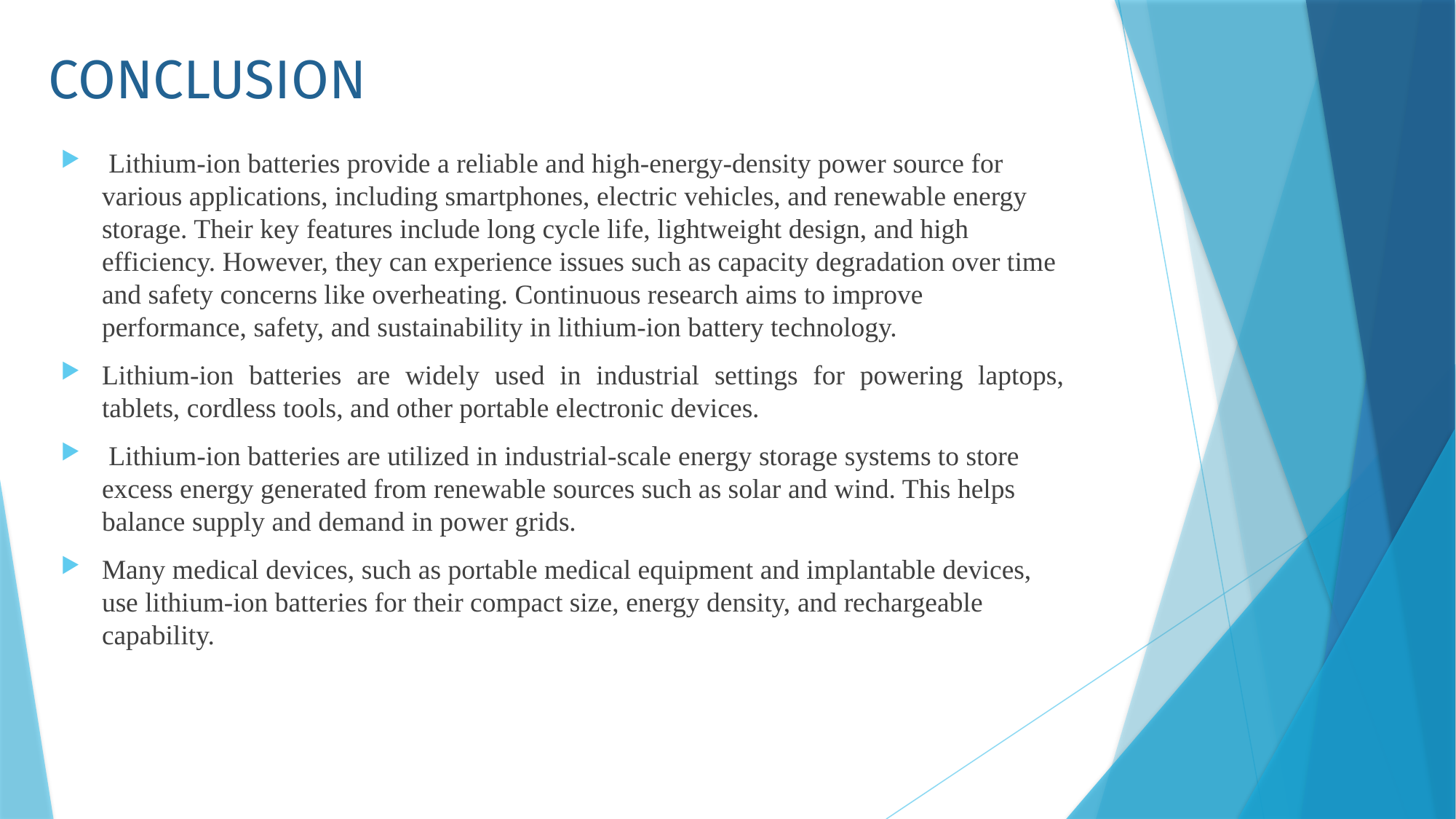

# CONCLUSION
 Lithium-ion batteries provide a reliable and high-energy-density power source for various applications, including smartphones, electric vehicles, and renewable energy storage. Their key features include long cycle life, lightweight design, and high efficiency. However, they can experience issues such as capacity degradation over time and safety concerns like overheating. Continuous research aims to improve performance, safety, and sustainability in lithium-ion battery technology.
Lithium-ion batteries are widely used in industrial settings for powering laptops, tablets, cordless tools, and other portable electronic devices.
 Lithium-ion batteries are utilized in industrial-scale energy storage systems to store excess energy generated from renewable sources such as solar and wind. This helps balance supply and demand in power grids.
Many medical devices, such as portable medical equipment and implantable devices, use lithium-ion batteries for their compact size, energy density, and rechargeable capability.